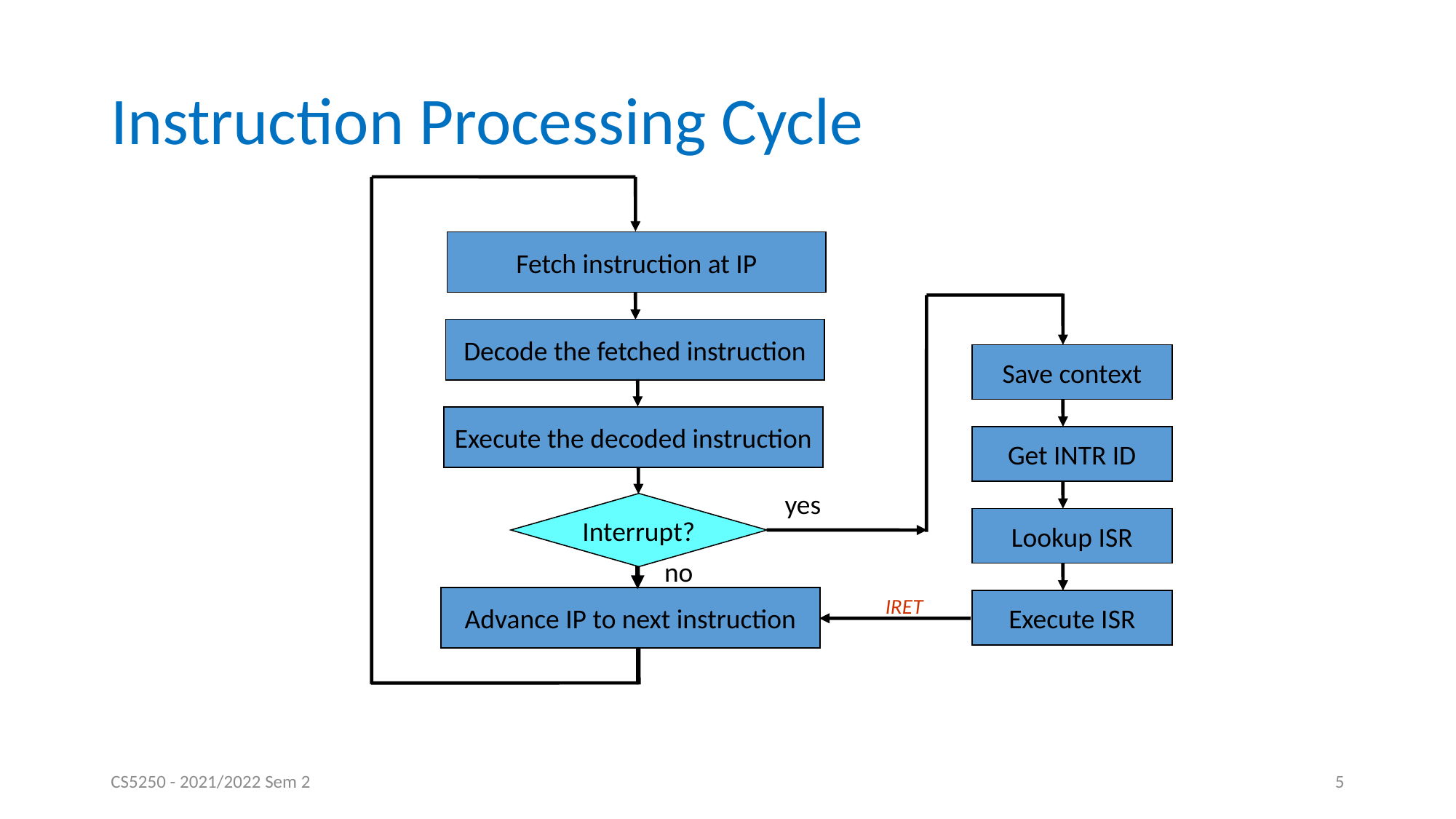

# Instruction Processing Cycle

Fetch instruction at IP

Decode the fetched instruction
Save context

Execute the decoded instruction
Get INTR ID

yes
Interrupt?
Lookup ISR

no

IRET
Advance IP to next instruction
Execute ISR

CS5250 - 2021/2022 Sem 2
5